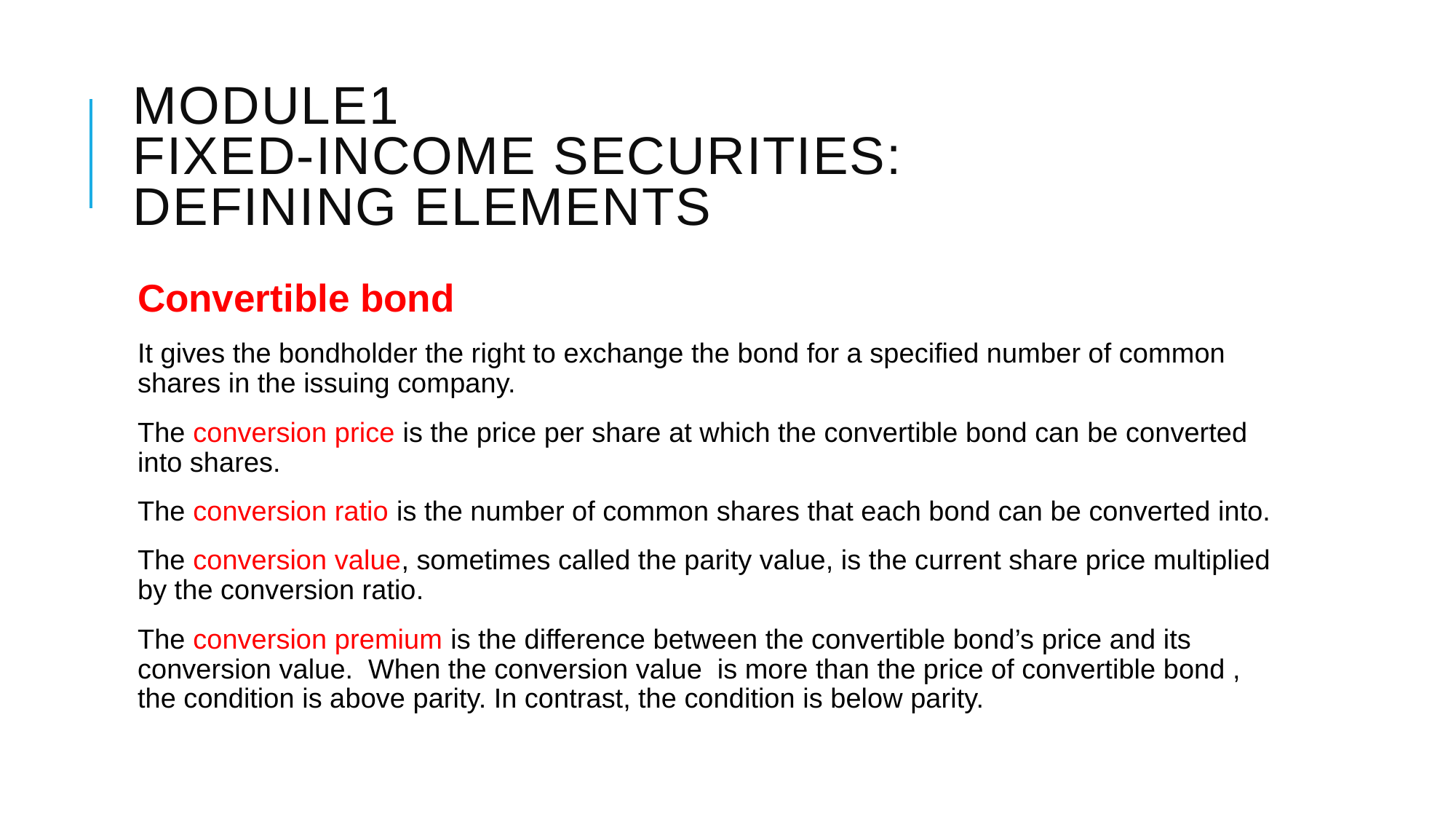

# Module1 Fixed-Income Securities: Defining Elements
Convertible bond
It gives the bondholder the right to exchange the bond for a specified number of common shares in the issuing company.
The conversion price is the price per share at which the convertible bond can be converted into shares.
The conversion ratio is the number of common shares that each bond can be converted into.
The conversion value, sometimes called the parity value, is the current share price multiplied by the conversion ratio.
The conversion premium is the difference between the convertible bond’s price and its conversion value.  When the conversion value  is more than the price of convertible bond , the condition is above parity. In contrast, the condition is below parity.